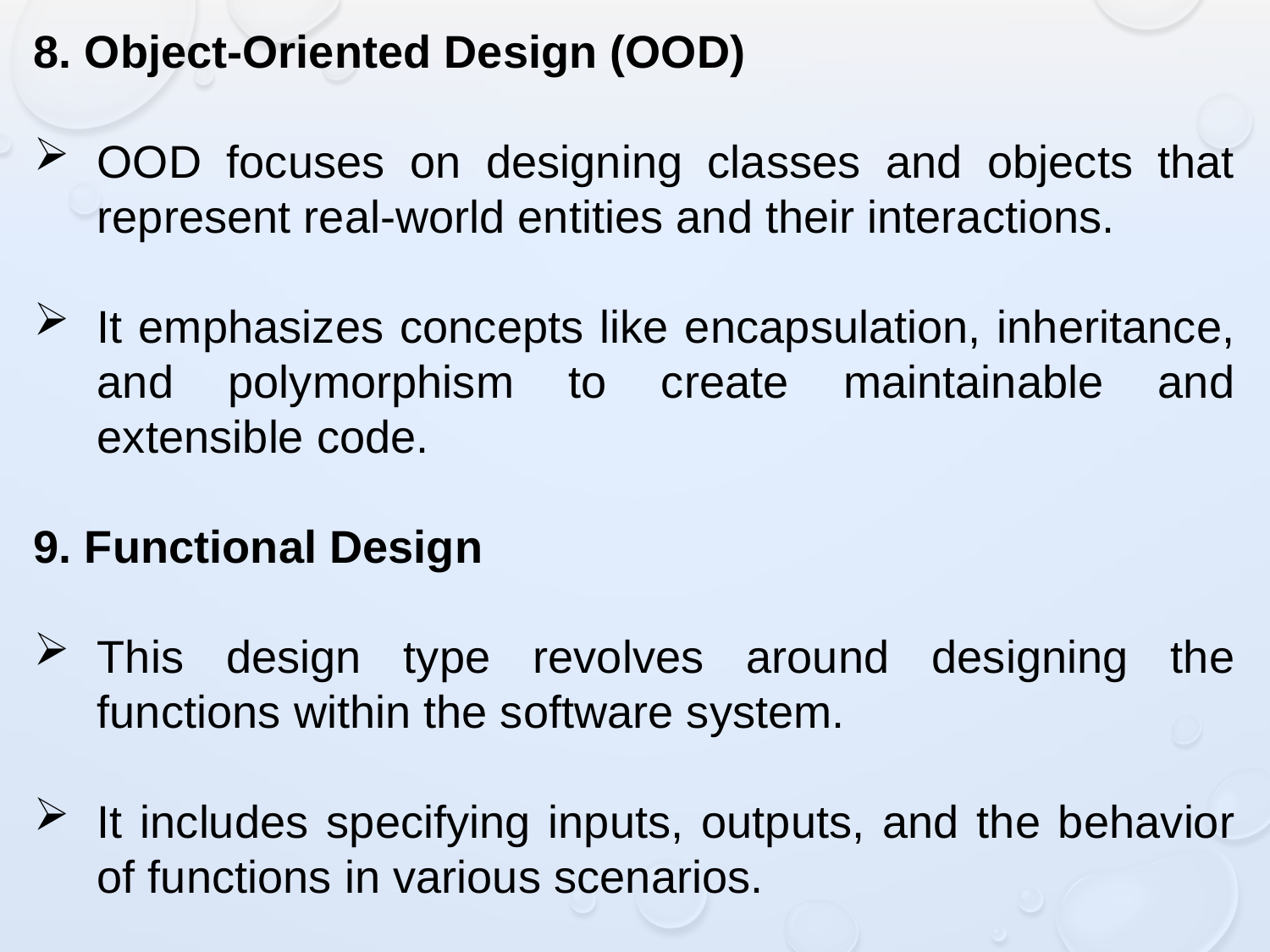

8. Object-Oriented Design (OOD)

OOD focuses on designing classes and objects that represent real-world entities and their interactions.

It emphasizes concepts like encapsulation, inheritance, and polymorphism to create maintainable and extensible code.

9. Functional Design

This design type revolves around designing the functions within the software system.

It includes specifying inputs, outputs, and the behavior of functions in various scenarios.